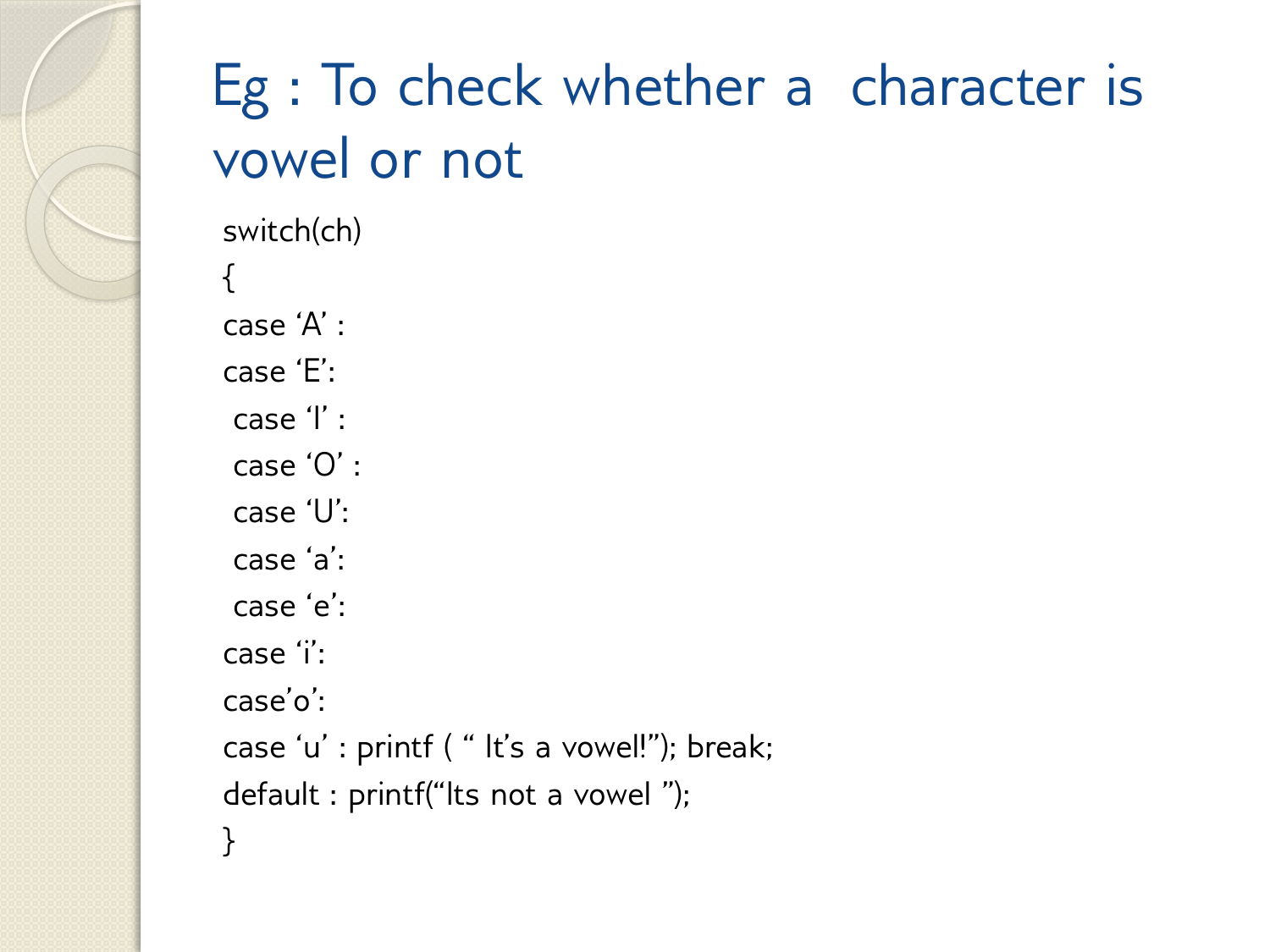

# Eg : To check whether a  character is vowel or not
switch(ch)
{
	case ‘A’ :
	case ‘E’:
	 case ‘I’ :
	 case ‘O’ :
	 case ‘U’:
	 case ‘a’:
	 case ‘e’:
	case ‘i’:
	case’o’:
	case ‘u’ : printf ( “ It’s a vowel!”); break;
	default : printf(“Its not a vowel ”);
}